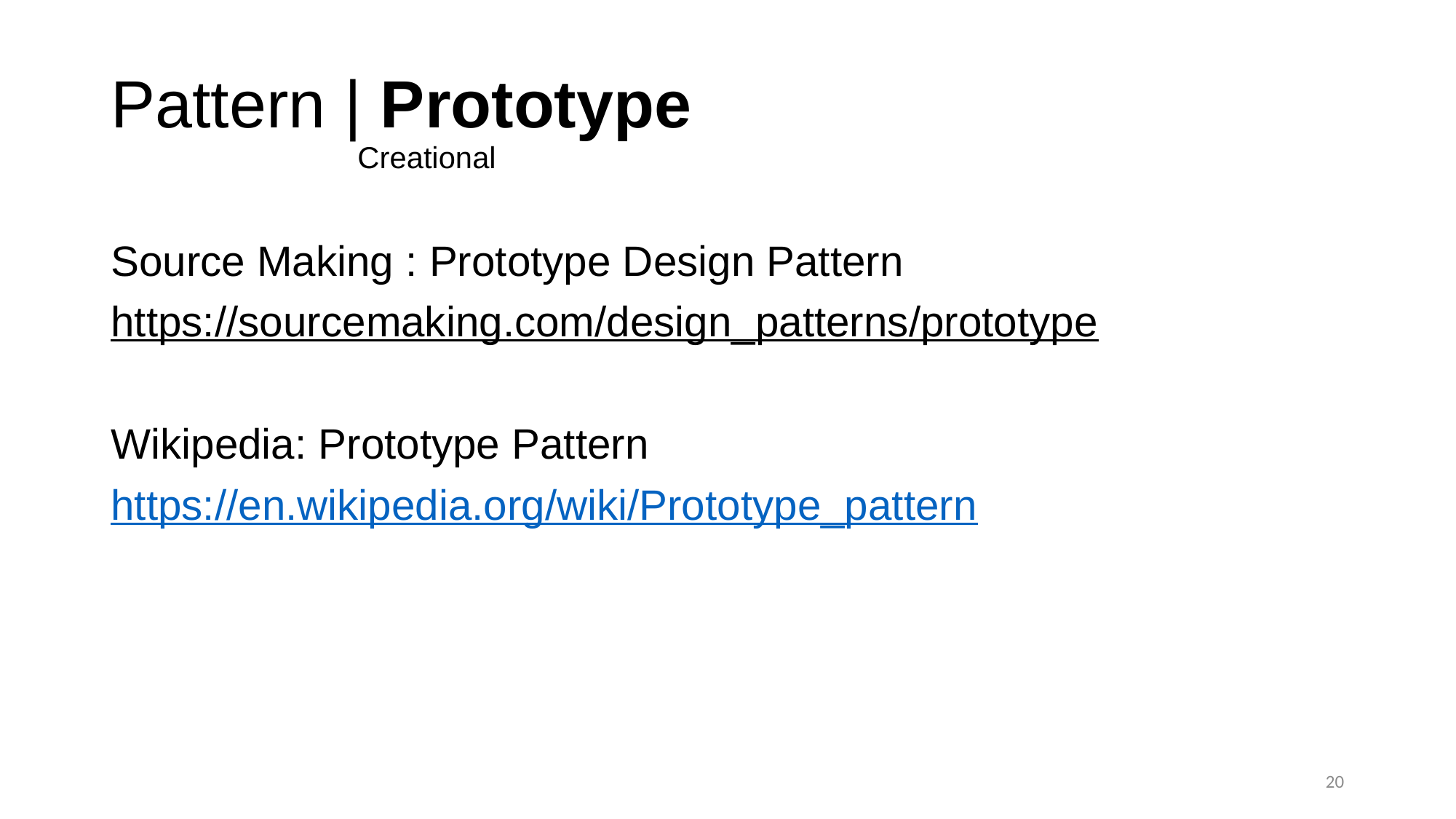

# Pattern | Prototype Creational
Source Making : Prototype Design Pattern
https://sourcemaking.com/design_patterns/prototype

Wikipedia: Prototype Pattern
https://en.wikipedia.org/wiki/Prototype_pattern
20